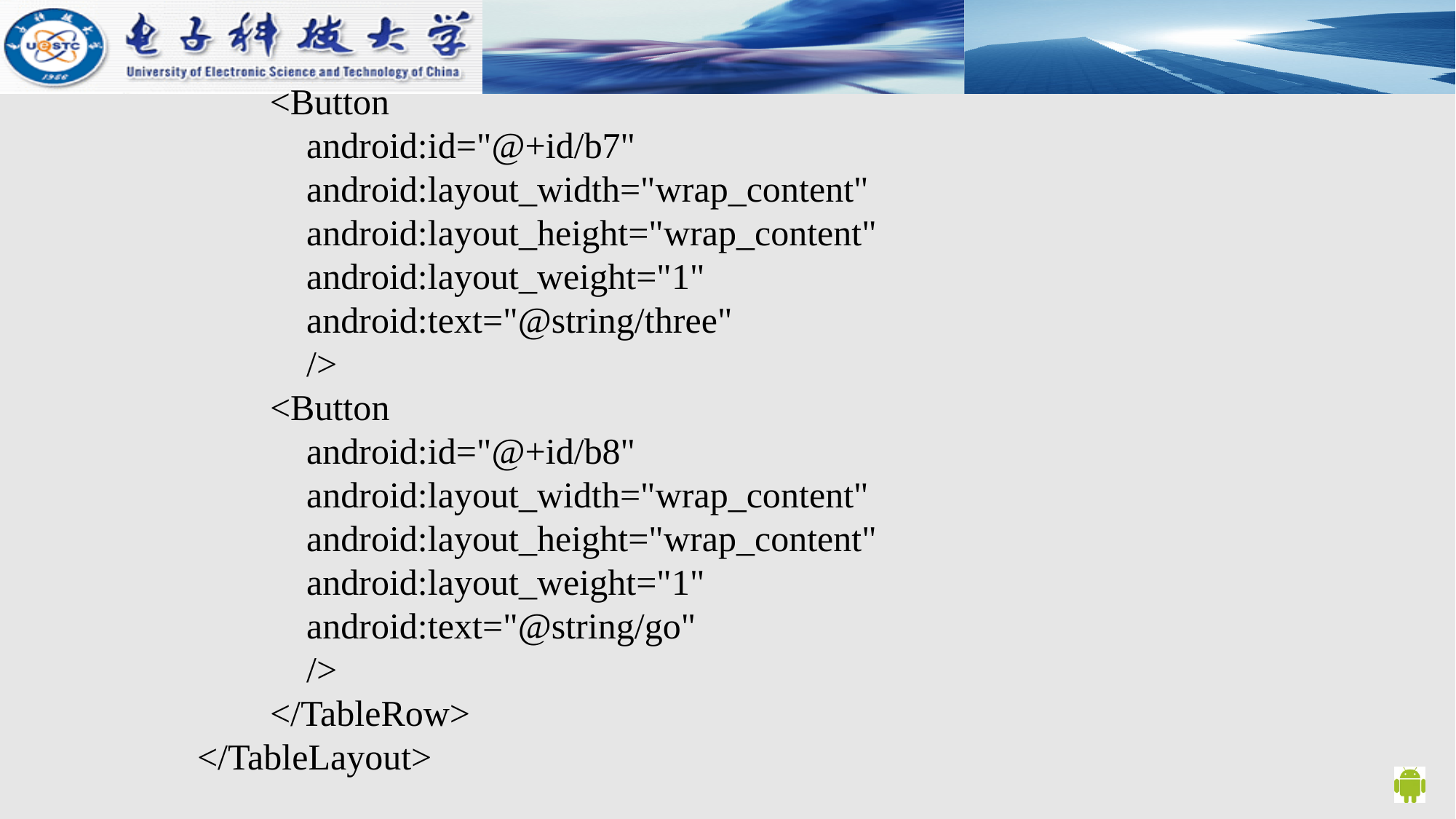

<Button
            android:id="@+id/b7"
            android:layout_width="wrap_content"
            android:layout_height="wrap_content"
            android:layout_weight="1"
            android:text="@string/three"
            />
        <Button
            android:id="@+id/b8"
            android:layout_width="wrap_content"
            android:layout_height="wrap_content"
            android:layout_weight="1"
            android:text="@string/go"
            />
        </TableRow>
</TableLayout>